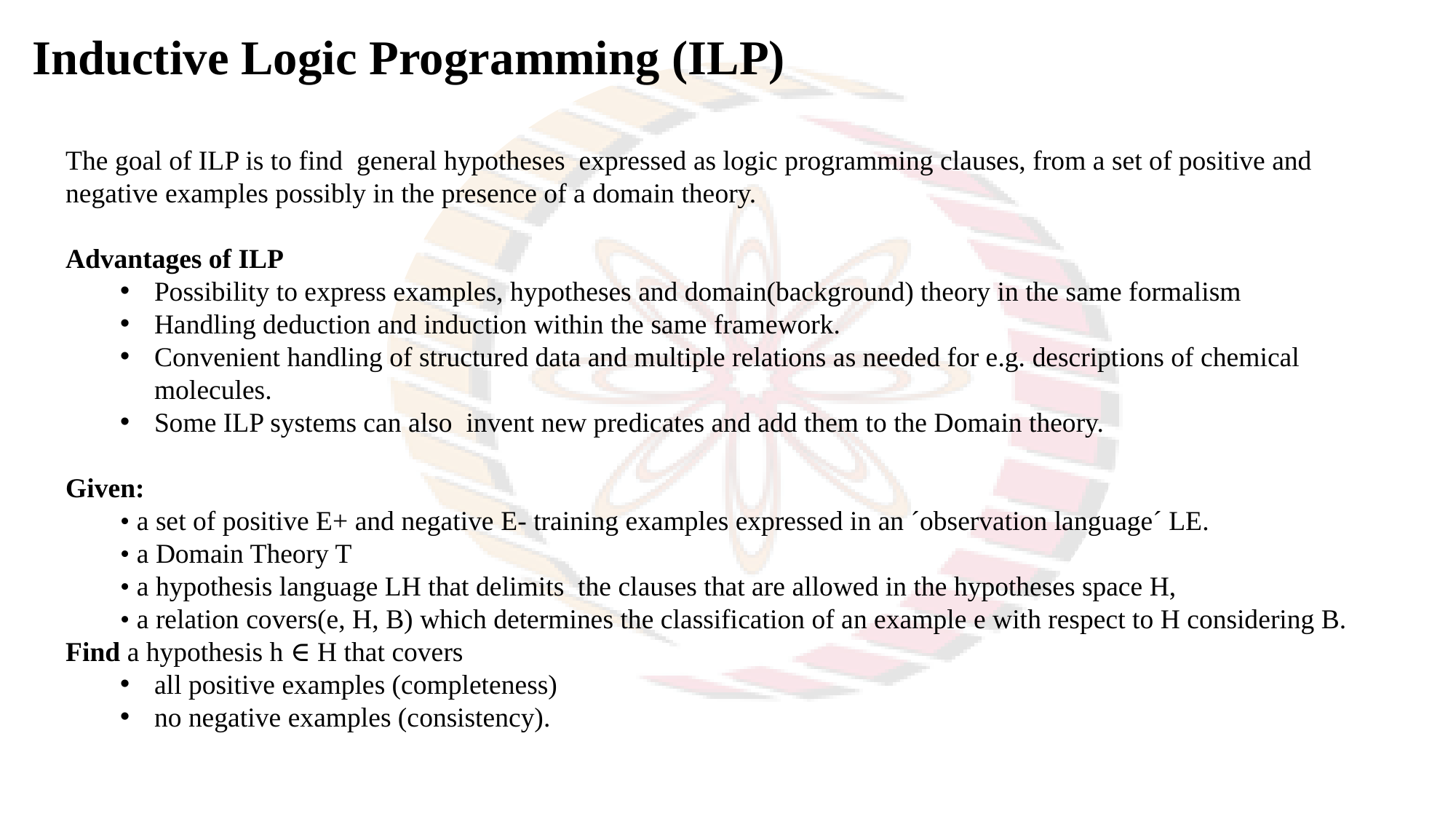

Inductive Logic Programming (ILP)
The goal of ILP is to find  general hypotheses  expressed as logic programming clauses, from a set of positive and negative examples possibly in the presence of a domain theory.

Advantages of ILP
Possibility to express examples, hypotheses and domain(background) theory in the same formalism
Handling deduction and induction within the same framework.
Convenient handling of structured data and multiple relations as needed for e.g. descriptions of chemical molecules.
Some ILP systems can also  invent new predicates and add them to the Domain theory.

Given:
• a set of positive E+ and negative E- training examples expressed in an ´observation language´ LE.
• a Domain Theory T
• a hypothesis language LH that delimits  the clauses that are allowed in the hypotheses space H,
• a relation covers(e, H, B) which determines the classification of an example e with respect to H considering B.
Find a hypothesis h ∈ H that covers
all positive examples (completeness)
no negative examples (consistency).